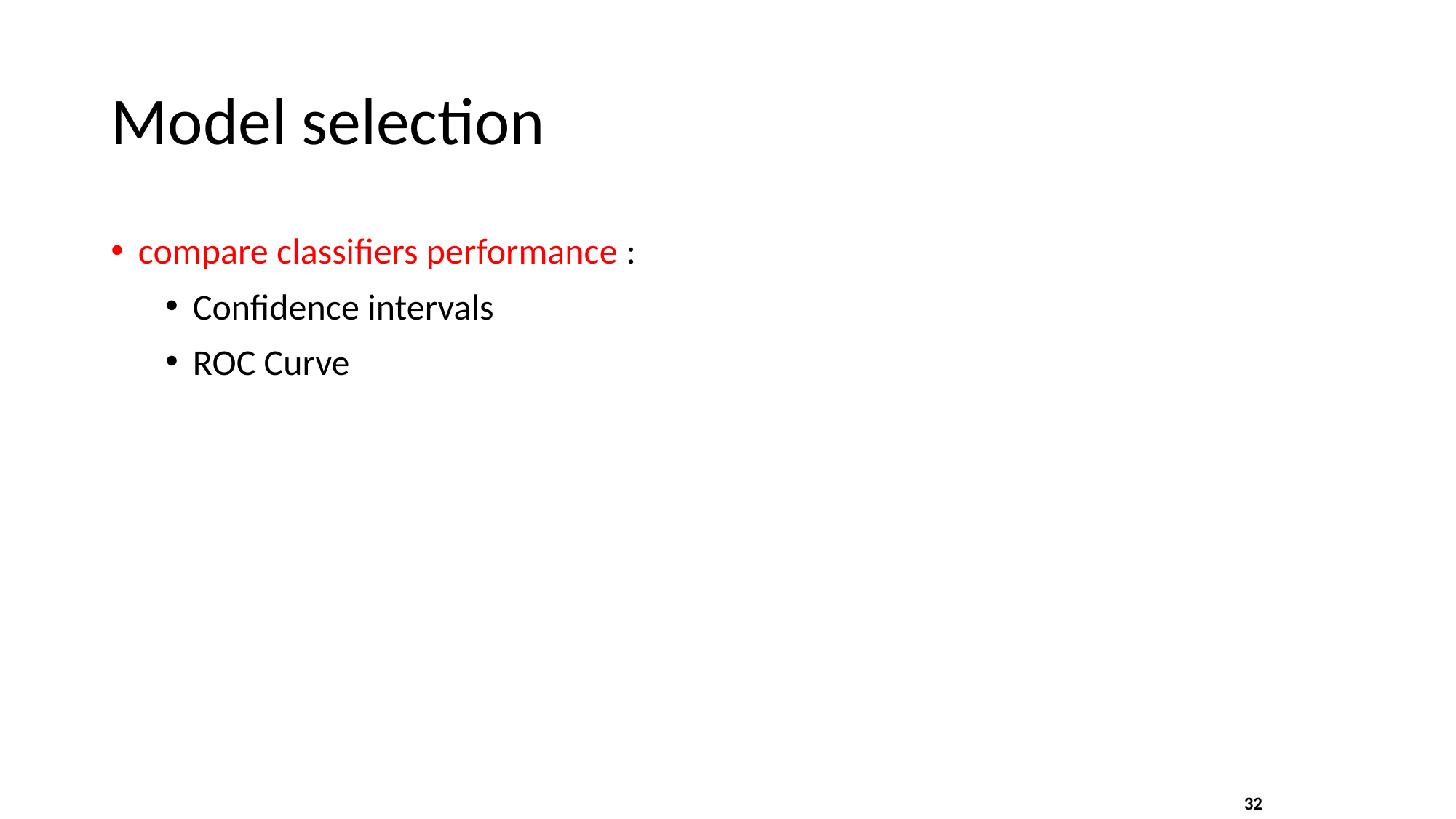

# Model selection
compare classifiers performance :
Confidence intervals
ROC Curve
32